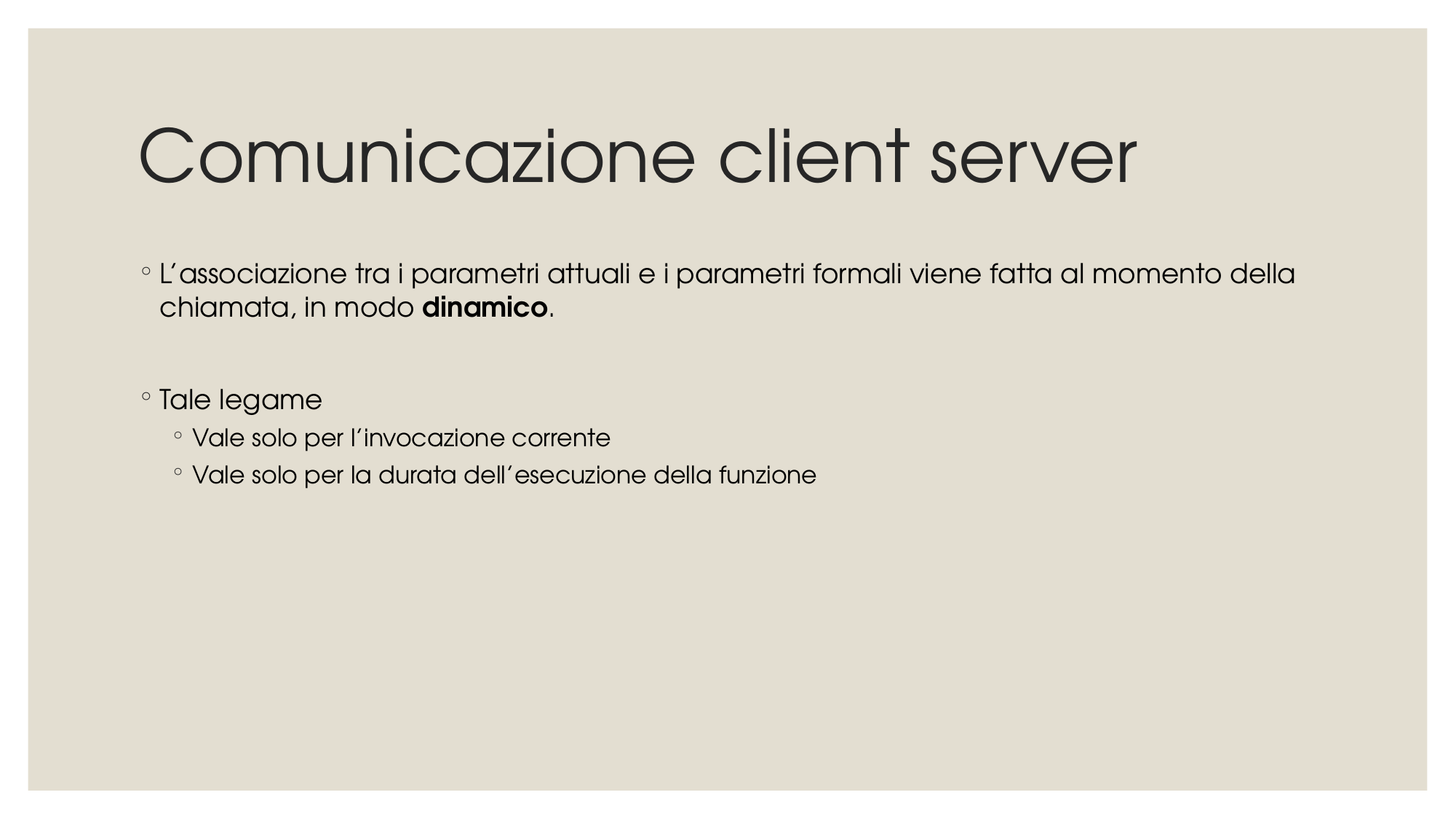

# Comunicazione client server
L’associazione tra i parametri attuali e i parametri formali viene fatta al momento della chiamata, in modo dinamico.

Tale legame
Vale solo per l’invocazione corrente
Vale solo per la durata dell’esecuzione della funzione